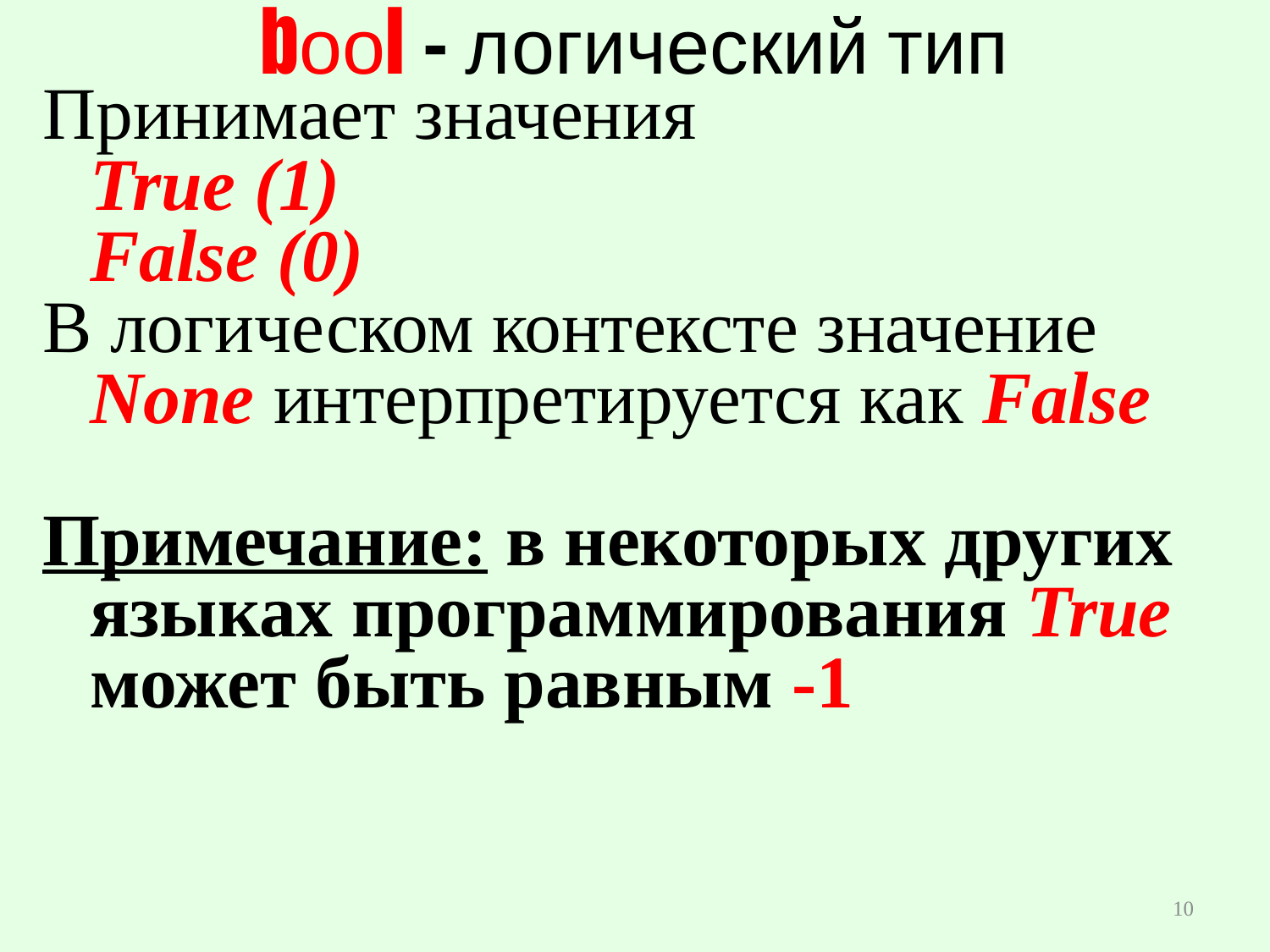

# bооl – логический тип
Принимает значения
	True (1)
	False (0)
В логическом контексте значение None интерпретируется как False

Примечание: в некоторых других языках программирования True может быть равным -1

10